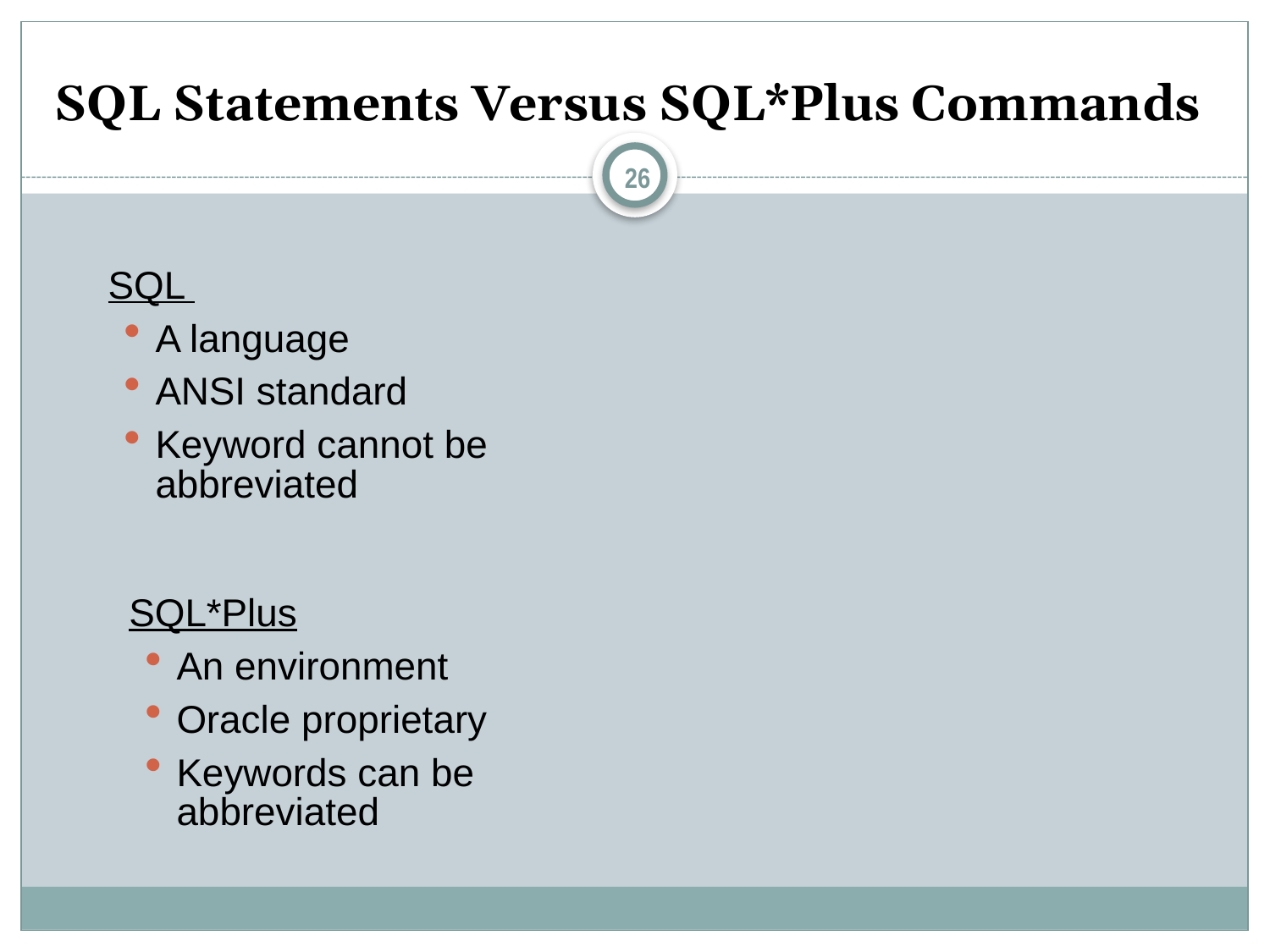

# SQL Statements Versus SQL*Plus Commands
26

SQL
A language
ANSI standard
Keyword cannot be abbreviated

SQL*Plus
An environment
Oracle proprietary
Keywords can be abbreviated